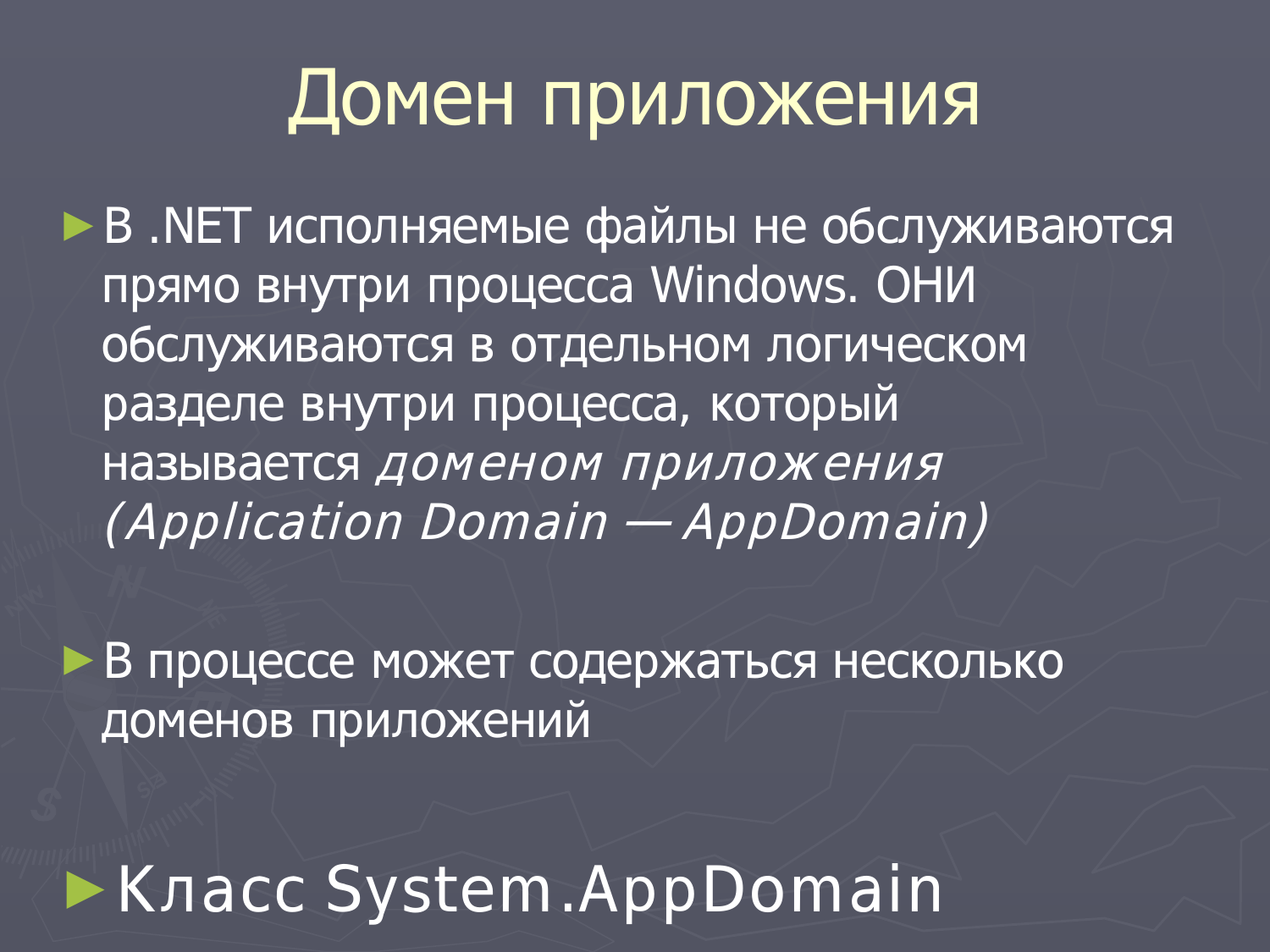

# Домен приложения
В .NET исполняемые файлы не обслуживаются прямо внутри процесса Windows. ОНИ обслуживаются в отдельном логическом разделе внутри процесса, который называется доменом приложения (Application Domain — AppDomain)

В процессе может содержаться несколько доменов приложений

Класс System.AppDomain